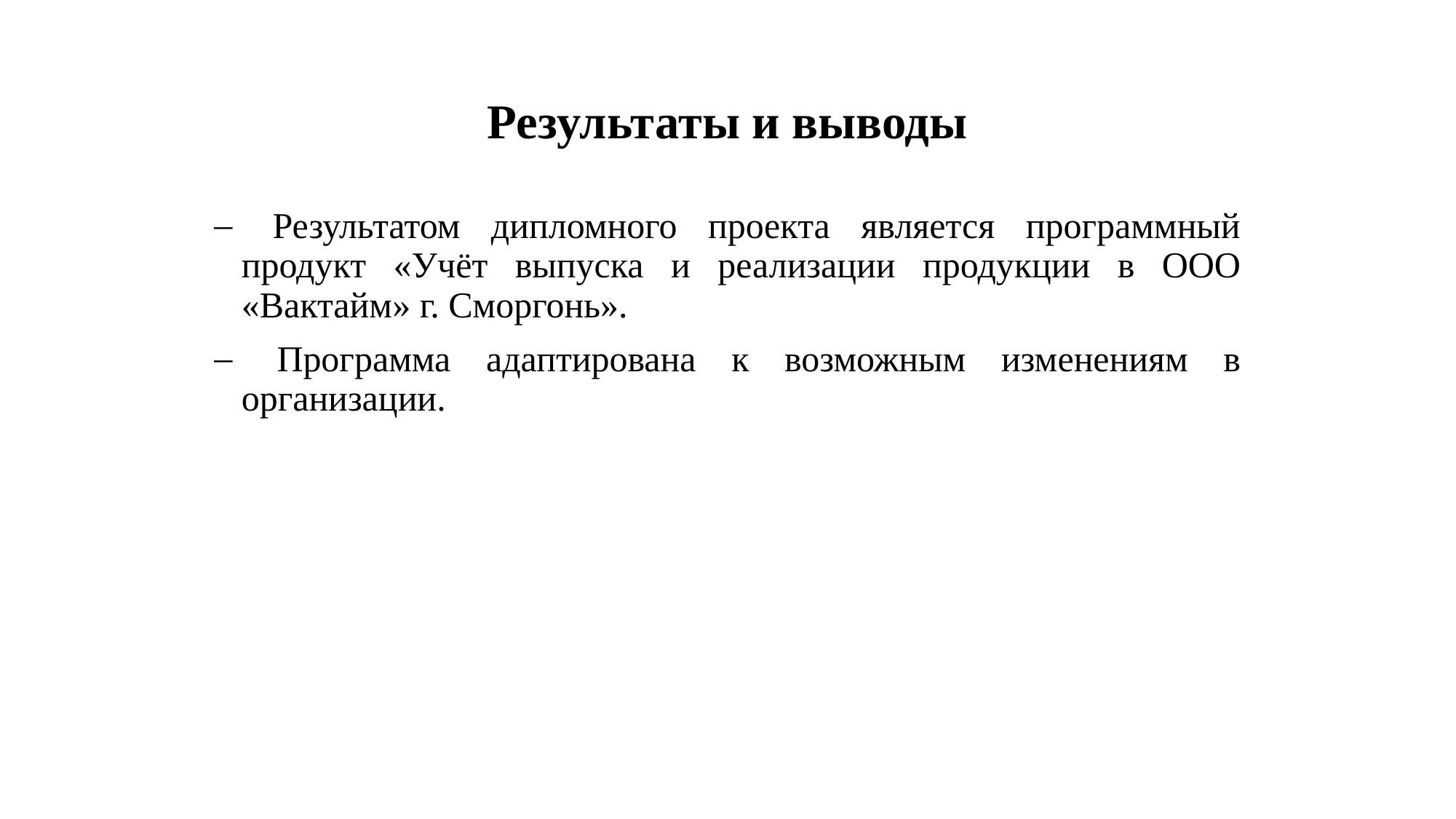

# Результаты и выводы
 Результатом дипломного проекта является программный продукт «Учёт выпуска и реализации продукции в ООО «Вактайм» г. Сморгонь».
 Программа адаптирована к возможным изменениям в организации.